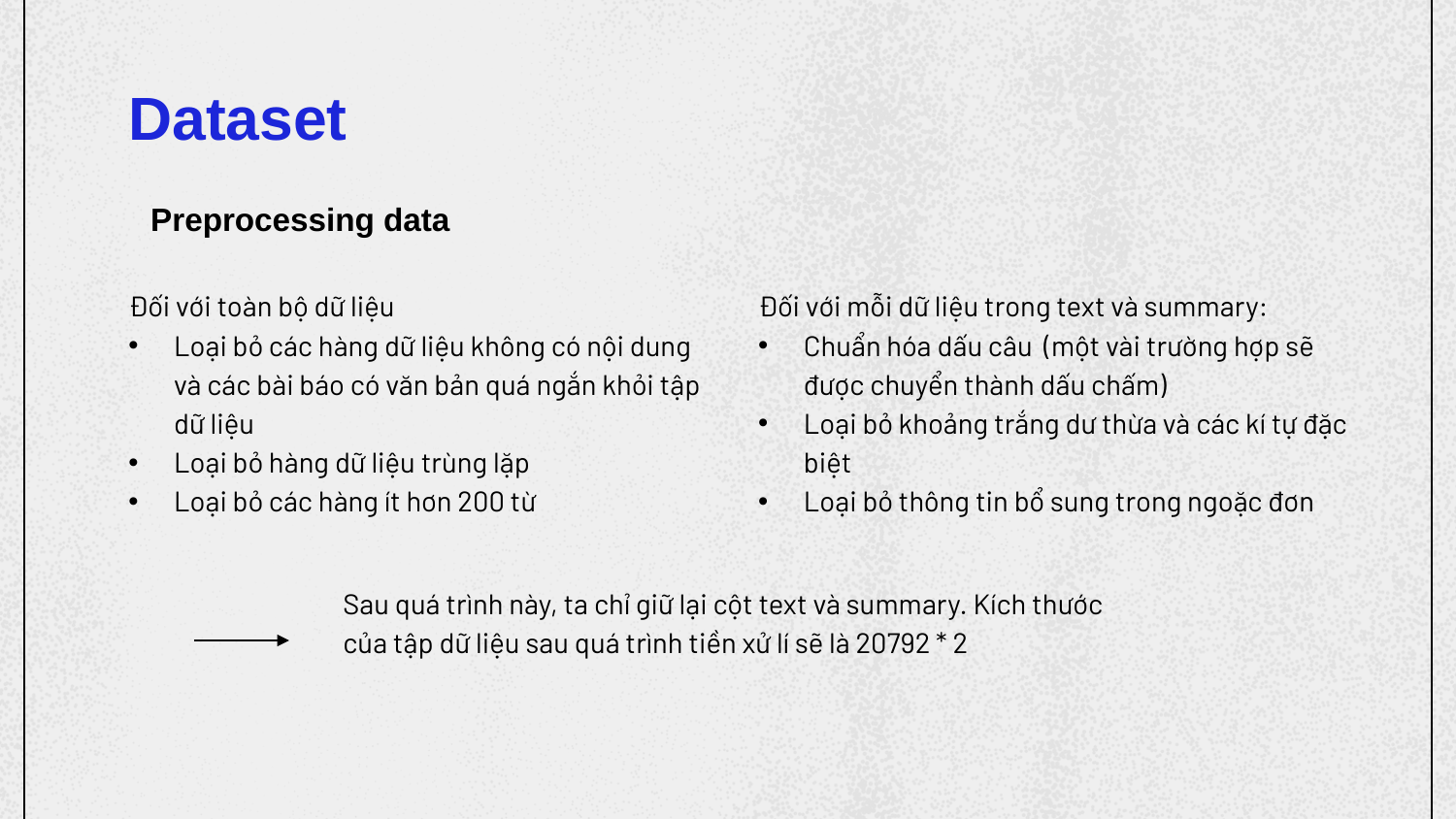

# Dataset
Preprocessing data
Đối với toàn bộ dữ liệu
Loại bỏ các hàng dữ liệu không có nội dung và các bài báo có văn bản quá ngắn khỏi tập dữ liệu
Loại bỏ hàng dữ liệu trùng lặp
Loại bỏ các hàng ít hơn 200 từ

Đối với mỗi dữ liệu trong text và summary:
Chuẩn hóa dấu câu  (một vài trường hợp sẽ được chuyển thành dấu chấm)
Loại bỏ khoảng trắng dư thừa và các kí tự đặc biệt
Loại bỏ thông tin bổ sung trong ngoặc đơn
Sau quá trình này, ta chỉ giữ lại cột text và summary. Kích thước của tập dữ liệu sau quá trình tiền xử lí sẽ là 20792 * 2